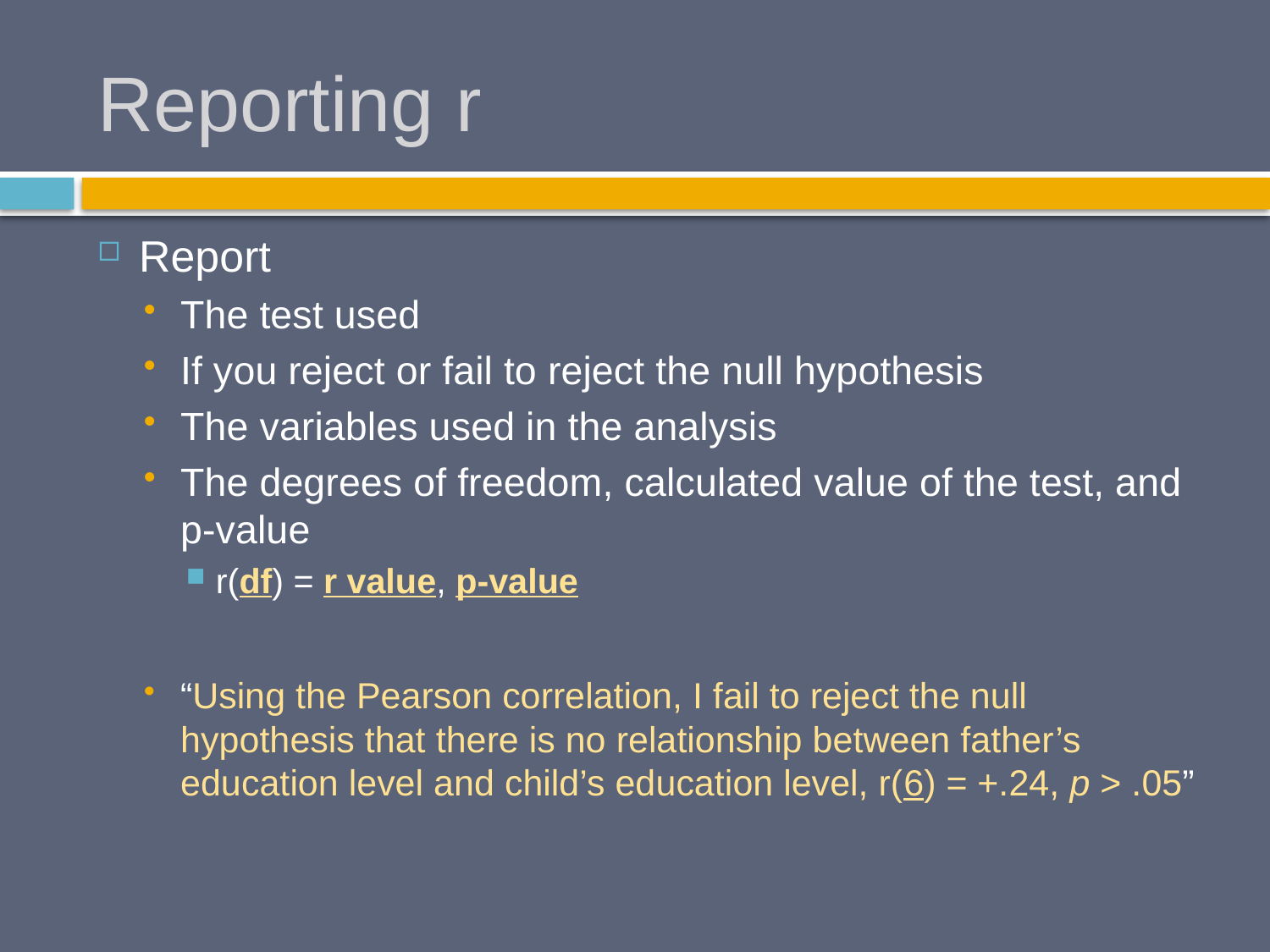

# Reporting r
Report
The test used
If you reject or fail to reject the null hypothesis
The variables used in the analysis
The degrees of freedom, calculated value of the test, and p-value
r(df) = r value, p-value

“Using the Pearson correlation, I fail to reject the null hypothesis that there is no relationship between father’s education level and child’s education level, r(6) = +.24, p > .05”